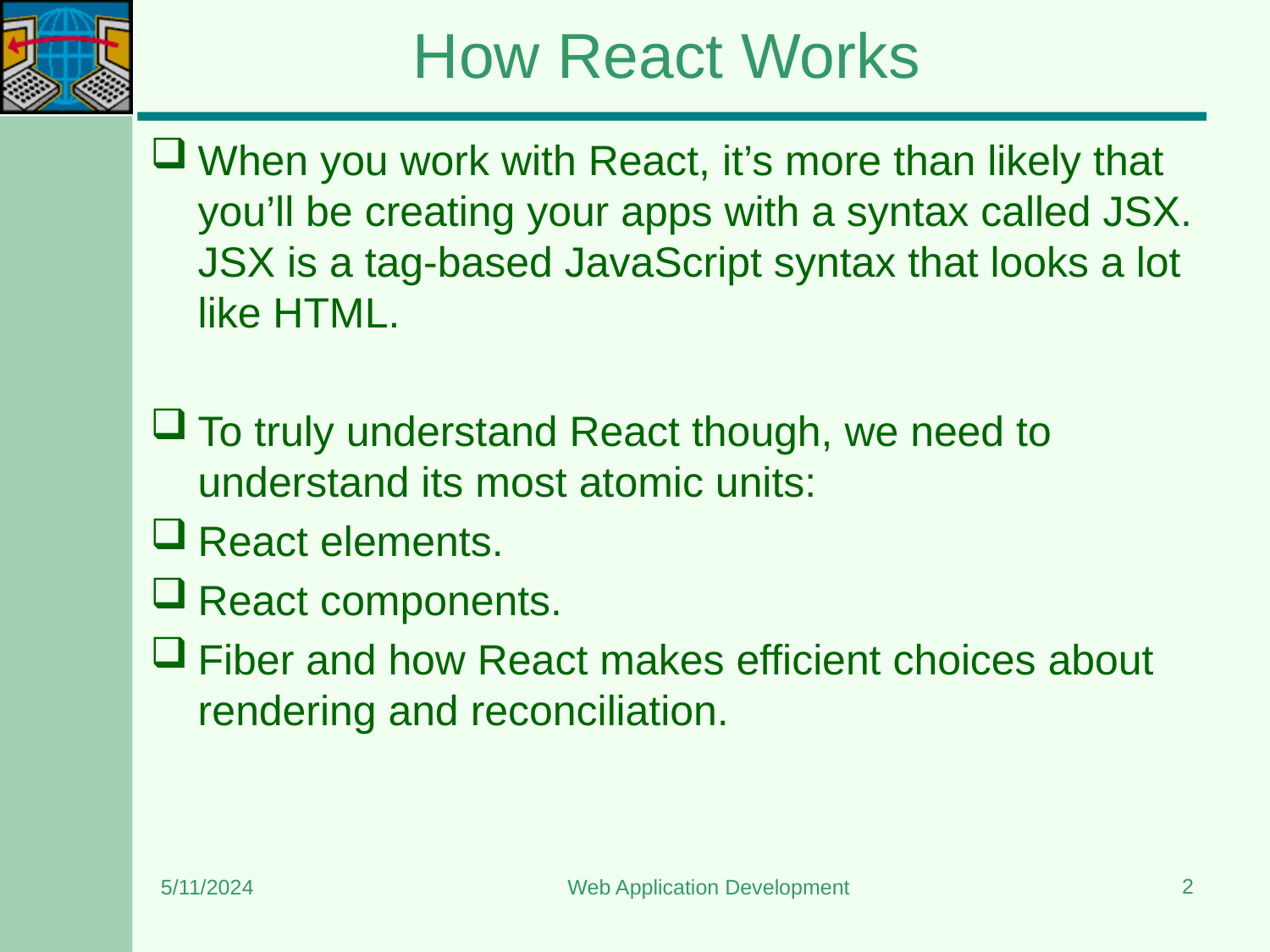

# How React Works
When you work with React, it’s more than likely that you’ll be creating your apps with a syntax called JSX. JSX is a tag-based JavaScript syntax that looks a lot like HTML.

To truly understand React though, we need to understand its most atomic units:
React elements.
React components.
Fiber and how React makes efficient choices about rendering and reconciliation.
2
5/11/2024
Web Application Development